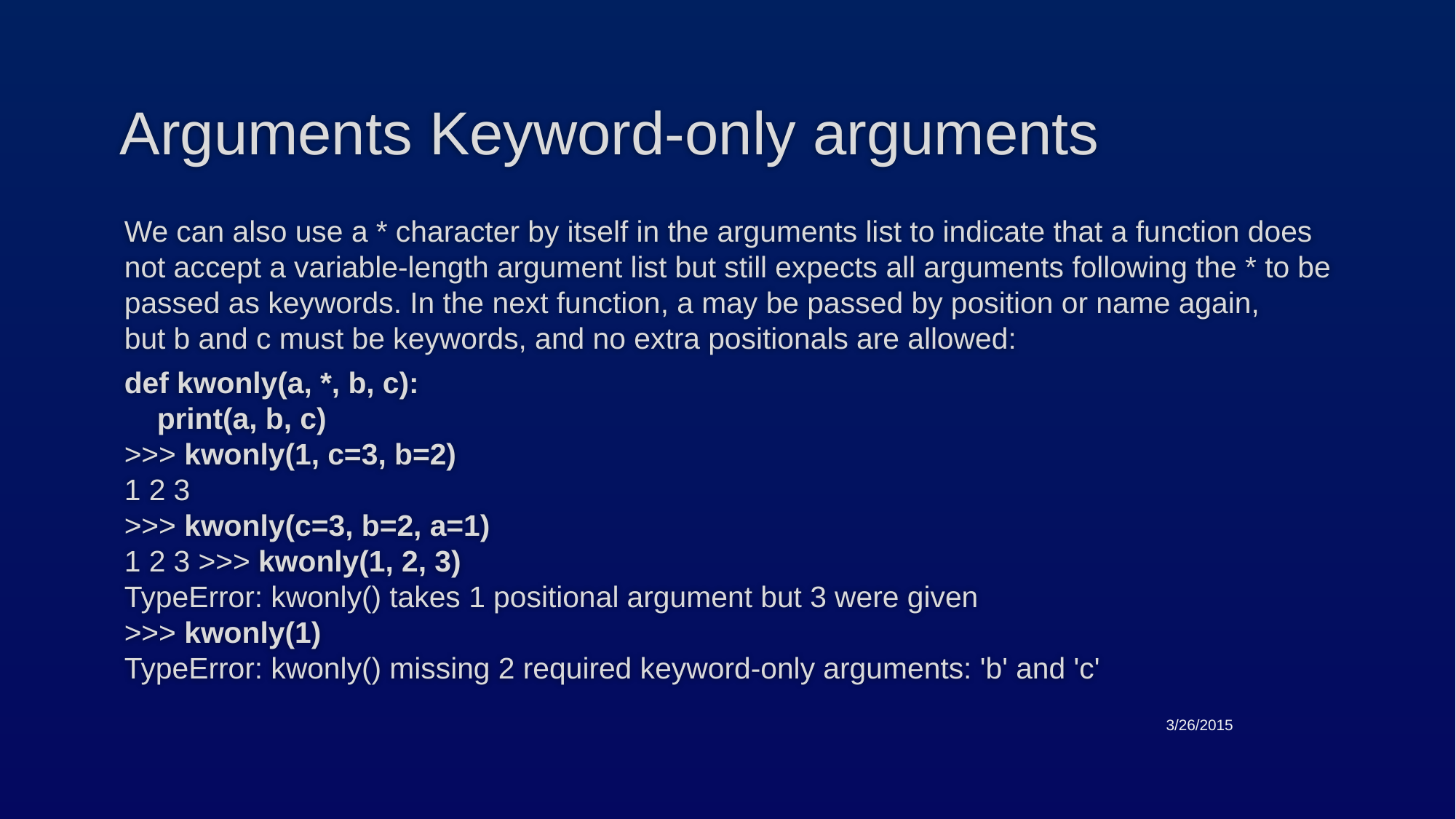

# Arguments Keyword-only arguments
We can also use a * character by itself in the arguments list to indicate that a function does not accept a variable-length argument list but still expects all arguments following the * to be passed as keywords. In the next function, a may be passed by position or name again, but b and c must be keywords, and no extra positionals are allowed:
def kwonly(a, *, b, c):
    print(a, b, c)
>>> kwonly(1, c=3, b=2)
1 2 3
>>> kwonly(c=3, b=2, a=1)
1 2 3 >>> kwonly(1, 2, 3)
TypeError: kwonly() takes 1 positional argument but 3 were given
>>> kwonly(1)
TypeError: kwonly() missing 2 required keyword-only arguments: 'b' and 'c'
3/26/2015